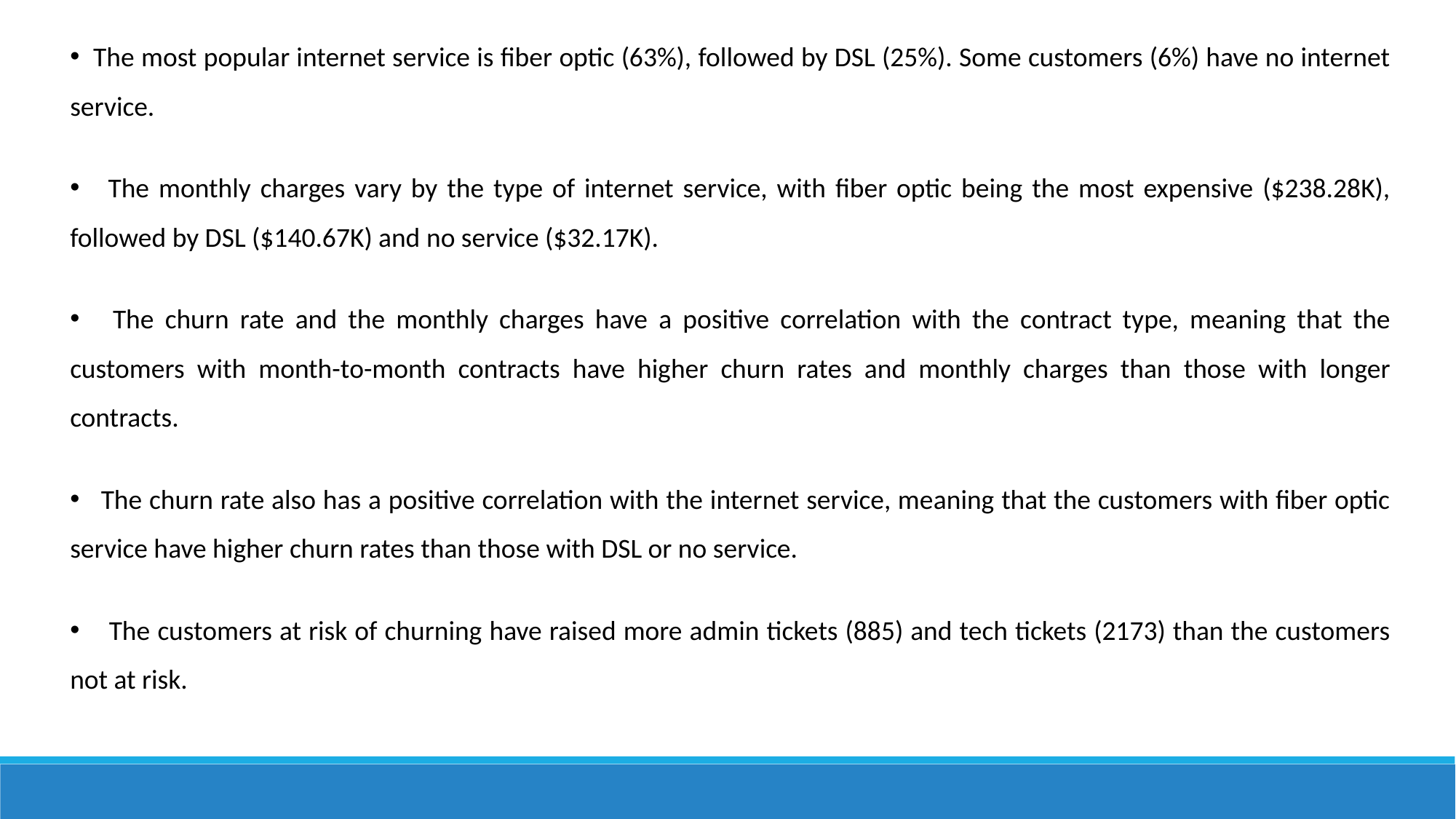

The most popular internet service is fiber optic (63%), followed by DSL (25%). Some customers (6%) have no internet service.

   The monthly charges vary by the type of internet service, with fiber optic being the most expensive ($238.28K), followed by DSL ($140.67K) and no service ($32.17K).

   The churn rate and the monthly charges have a positive correlation with the contract type, meaning that the customers with month-to-month contracts have higher churn rates and monthly charges than those with longer contracts.

   The churn rate also has a positive correlation with the internet service, meaning that the customers with fiber optic service have higher churn rates than those with DSL or no service.

    The customers at risk of churning have raised more admin tickets (885) and tech tickets (2173) than the customers not at risk.